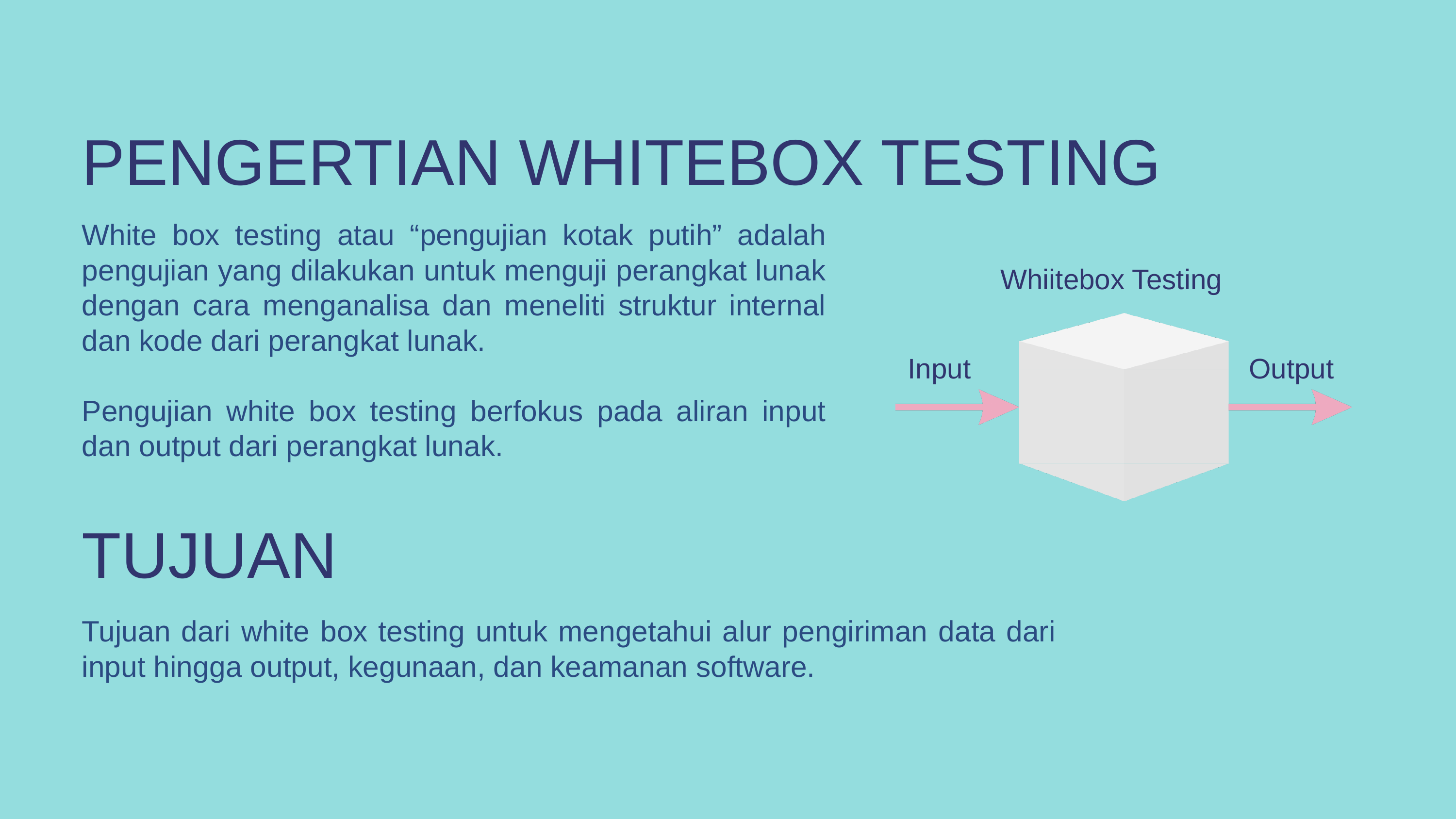

PENGERTIAN WHITEBOX TESTING
White box testing atau “pengujian kotak putih” adalah pengujian yang dilakukan untuk menguji perangkat lunak dengan cara menganalisa dan meneliti struktur internal dan kode dari perangkat lunak.

Pengujian white box testing berfokus pada aliran input dan output dari perangkat lunak.
Whiitebox Testing

Input
Output

TUJUAN
Tujuan dari white box testing untuk mengetahui alur pengiriman data dari input hingga output, kegunaan, dan keamanan software.